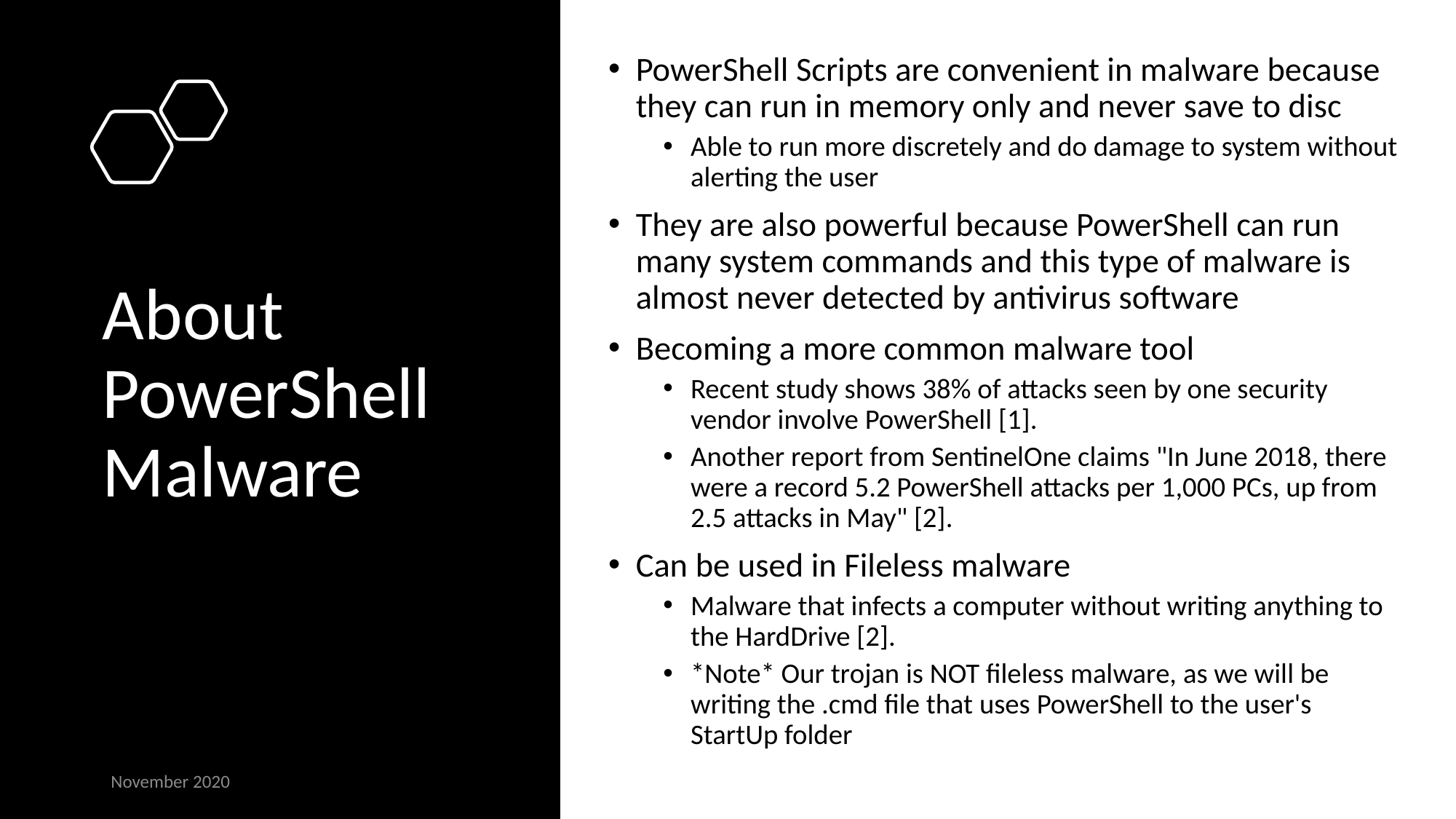

PowerShell Scripts are convenient in malware because they can run in memory only and never save to disc
Able to run more discretely and do damage to system without alerting the user
They are also powerful because PowerShell can run many system commands and this type of malware is almost never detected by antivirus software
Becoming a more common malware tool
Recent study shows 38% of attacks seen by one security vendor involve PowerShell [1].
Another report from SentinelOne claims "In June 2018, there were a record 5.2 PowerShell attacks per 1,000 PCs, up from 2.5 attacks in May" [2].
Can be used in Fileless malware
Malware that infects a computer without writing anything to the HardDrive [2].
*Note* Our trojan is NOT fileless malware, as we will be writing the .cmd file that uses PowerShell to the user's StartUp folder

# About PowerShell Malware
November 2020
2